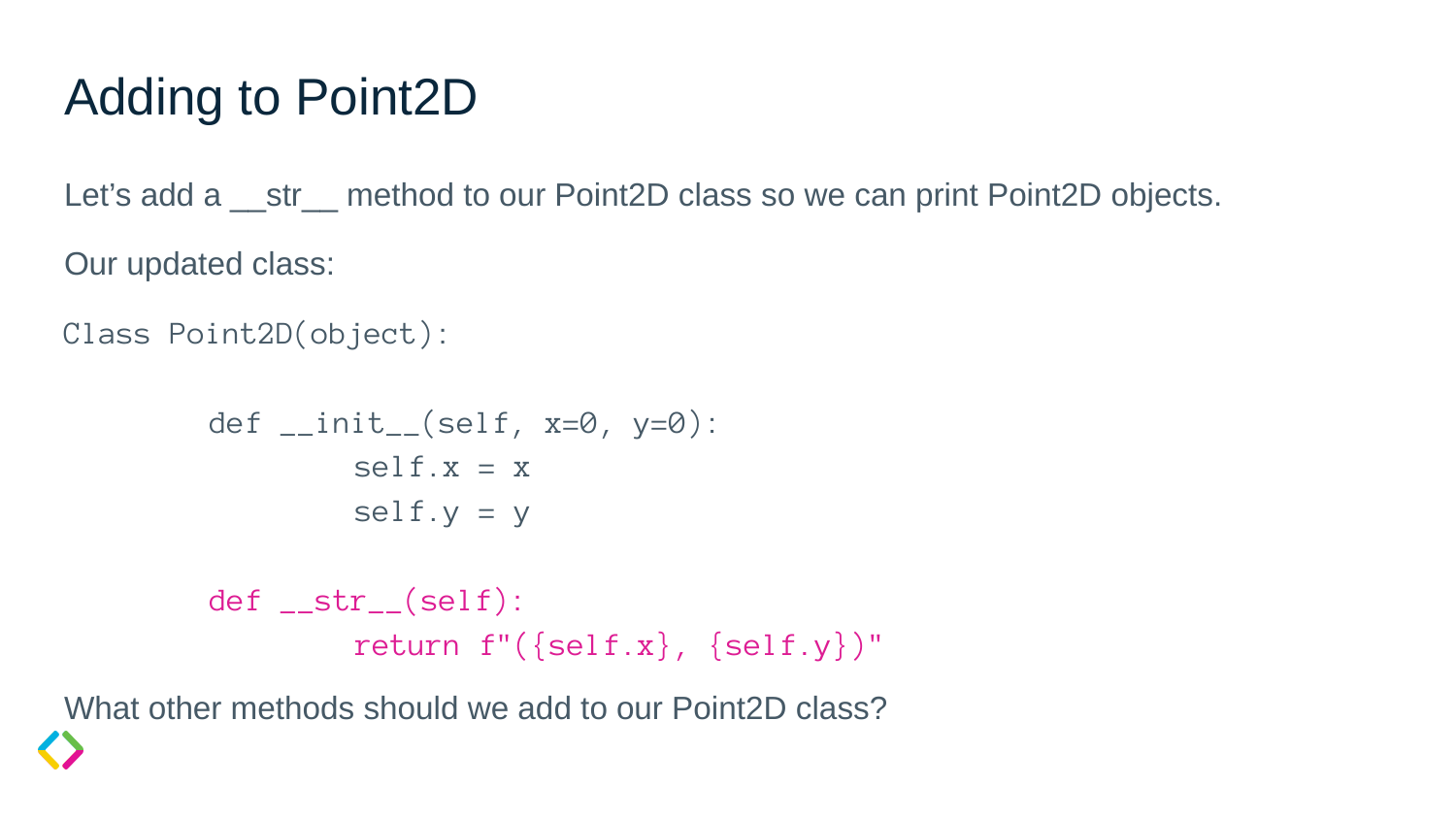

# Adding to Point2D
Let’s add a __str__ method to our Point2D class so we can print Point2D objects.
Our updated class:
Class Point2D(object):

	def __init__(self, x=0, y=0):
		self.x = x
		self.y = y

	def __str__(self):
		return f"({self.x}, {self.y})"
What other methods should we add to our Point2D class?